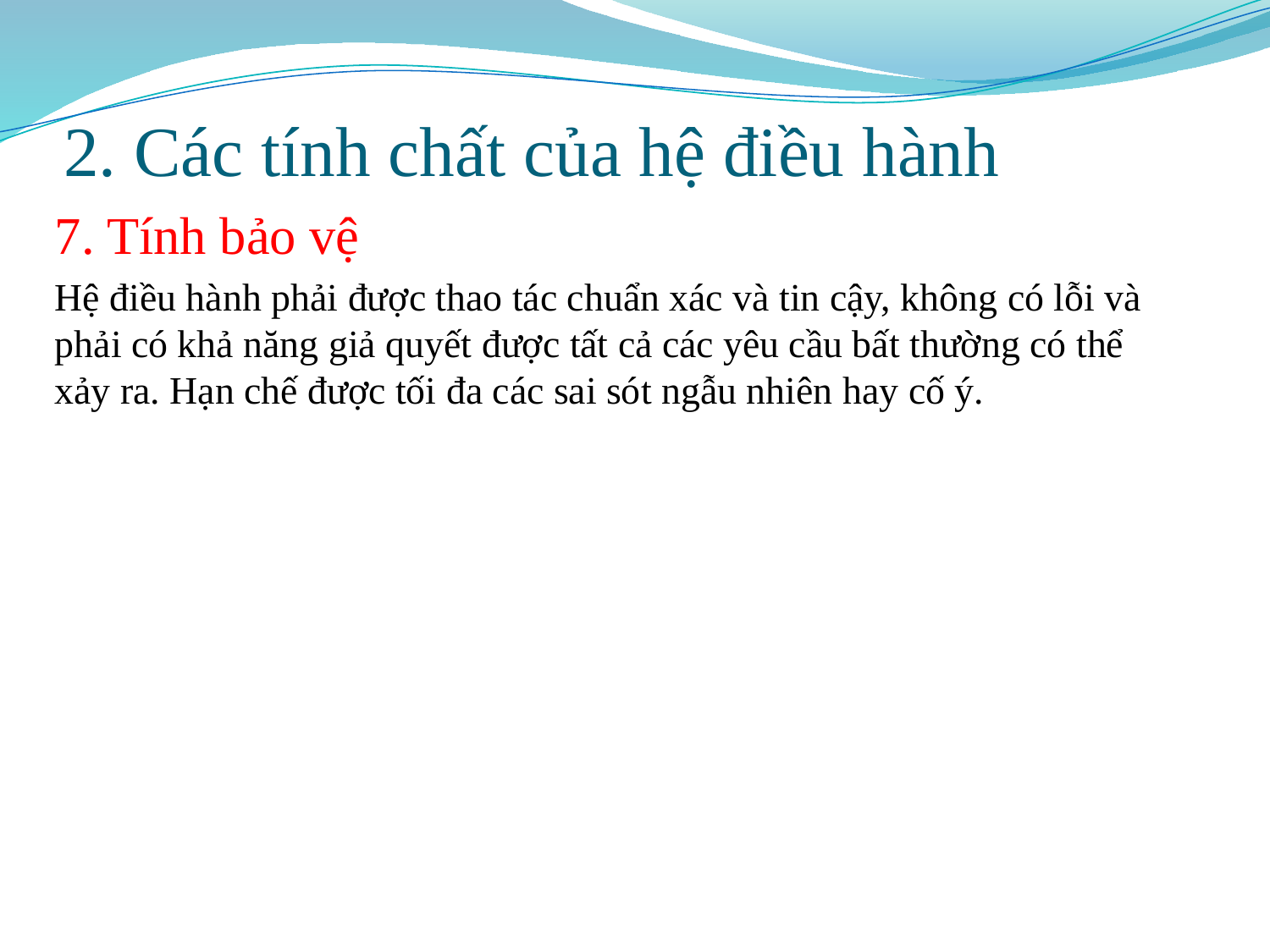

# 2. Các tính chất của hệ điều hành
7. Tính bảo vệ
Hệ điều hành phải được thao tác chuẩn xác và tin cậy, không có lỗi và phải có khả năng giả quyết được tất cả các yêu cầu bất thường có thể xảy ra. Hạn chế được tối đa các sai sót ngẫu nhiên hay cố ý.